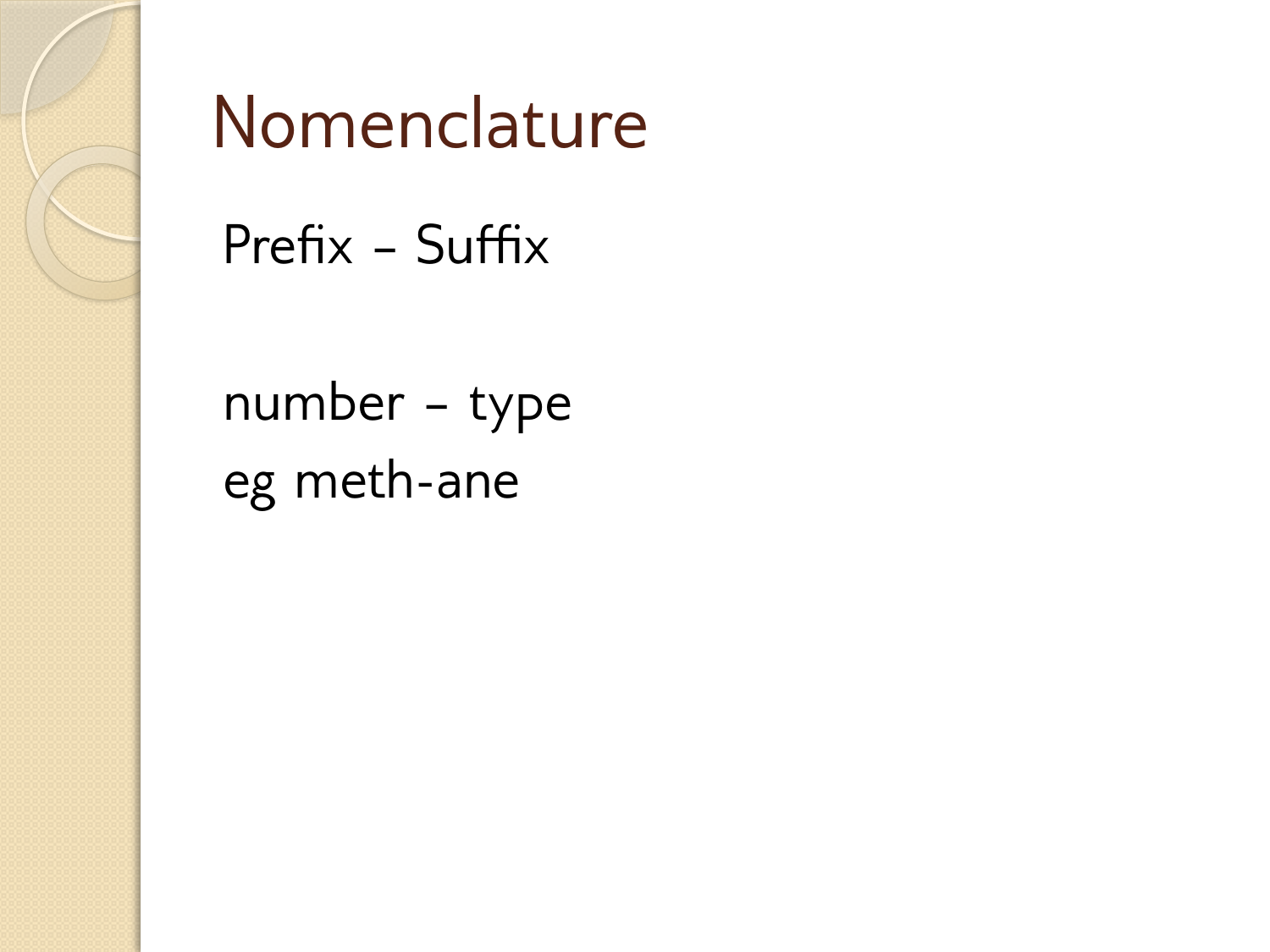

# Nomenclature
Prefix – Suffix

number – type
eg meth-ane